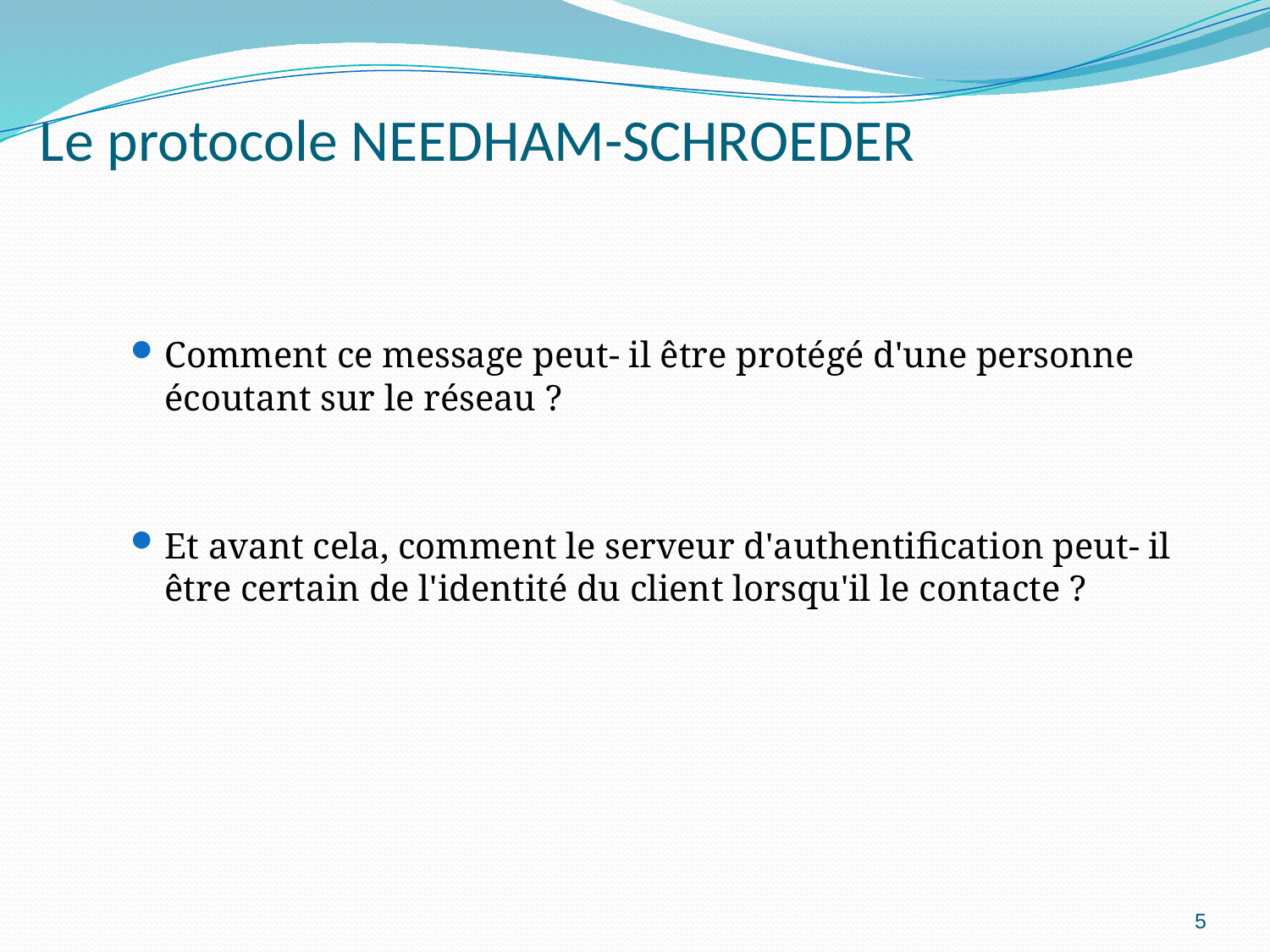

# Le protocole NEEDHAM-SCHROEDER

Comment ce message peut- il être protégé d'une personne écoutant sur le réseau ?

Et avant cela, comment le serveur d'authentification peut- il être certain de l'identité du client lorsqu'il le contacte ?

5